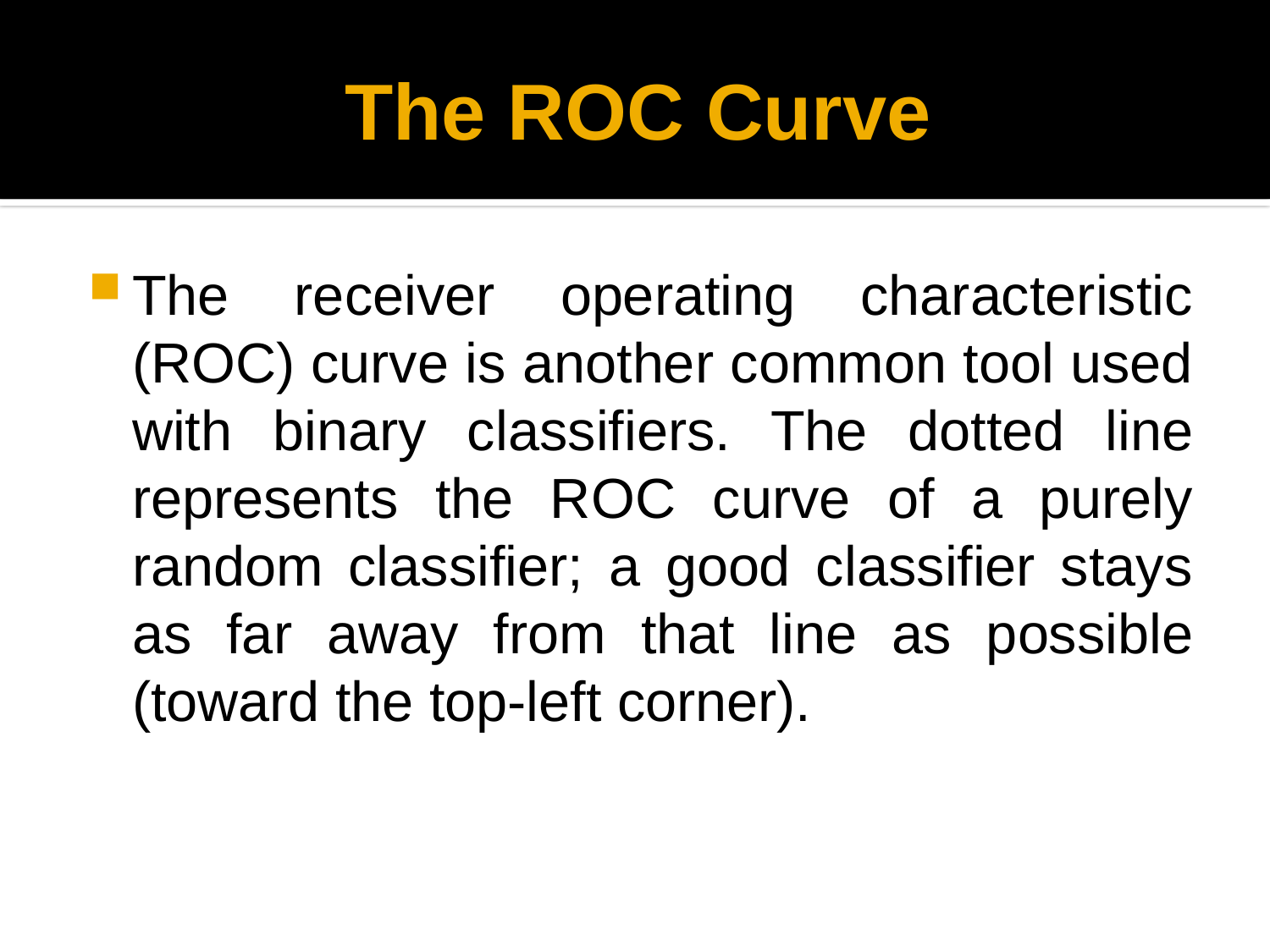

# The ROC Curve
The receiver operating characteristic (ROC) curve is another common tool used with binary classifiers. The dotted line represents the ROC curve of a purely random classifier; a good classifier stays as far away from that line as possible (toward the top-left corner).